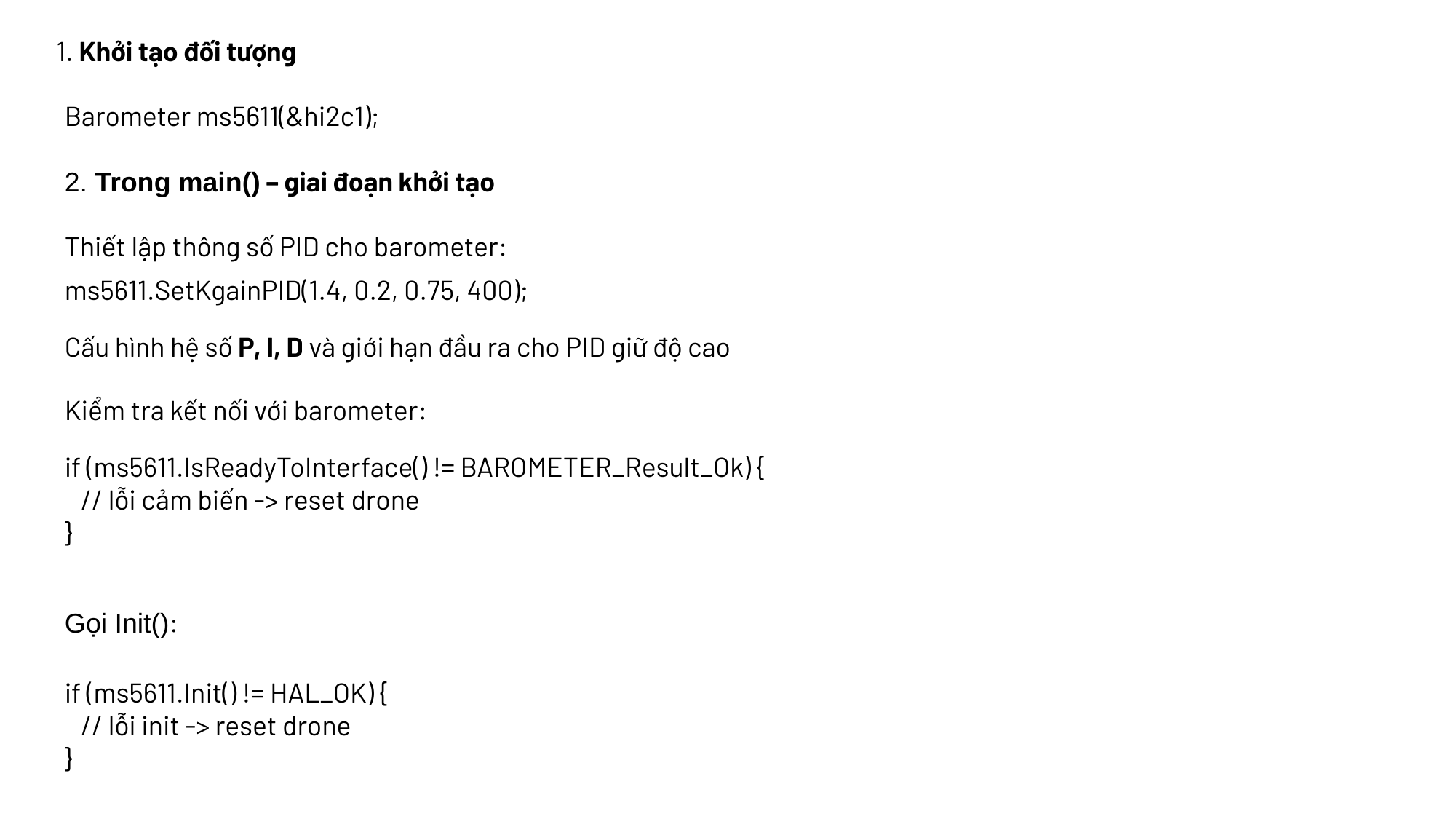

1. Khởi tạo đối tượng
Barometer ms5611(&hi2c1);
2. Trong main() – giai đoạn khởi tạo
Thiết lập thông số PID cho barometer:
ms5611.SetKgainPID(1.4, 0.2, 0.75, 400);
Cấu hình hệ số P, I, D và giới hạn đầu ra cho PID giữ độ cao
Kiểm tra kết nối với barometer:
if (ms5611.IsReadyToInterface() != BAROMETER_Result_Ok) {
   // lỗi cảm biến -> reset drone
}
Gọi Init():
if (ms5611.Init() != HAL_OK) {
   // lỗi init -> reset drone
}